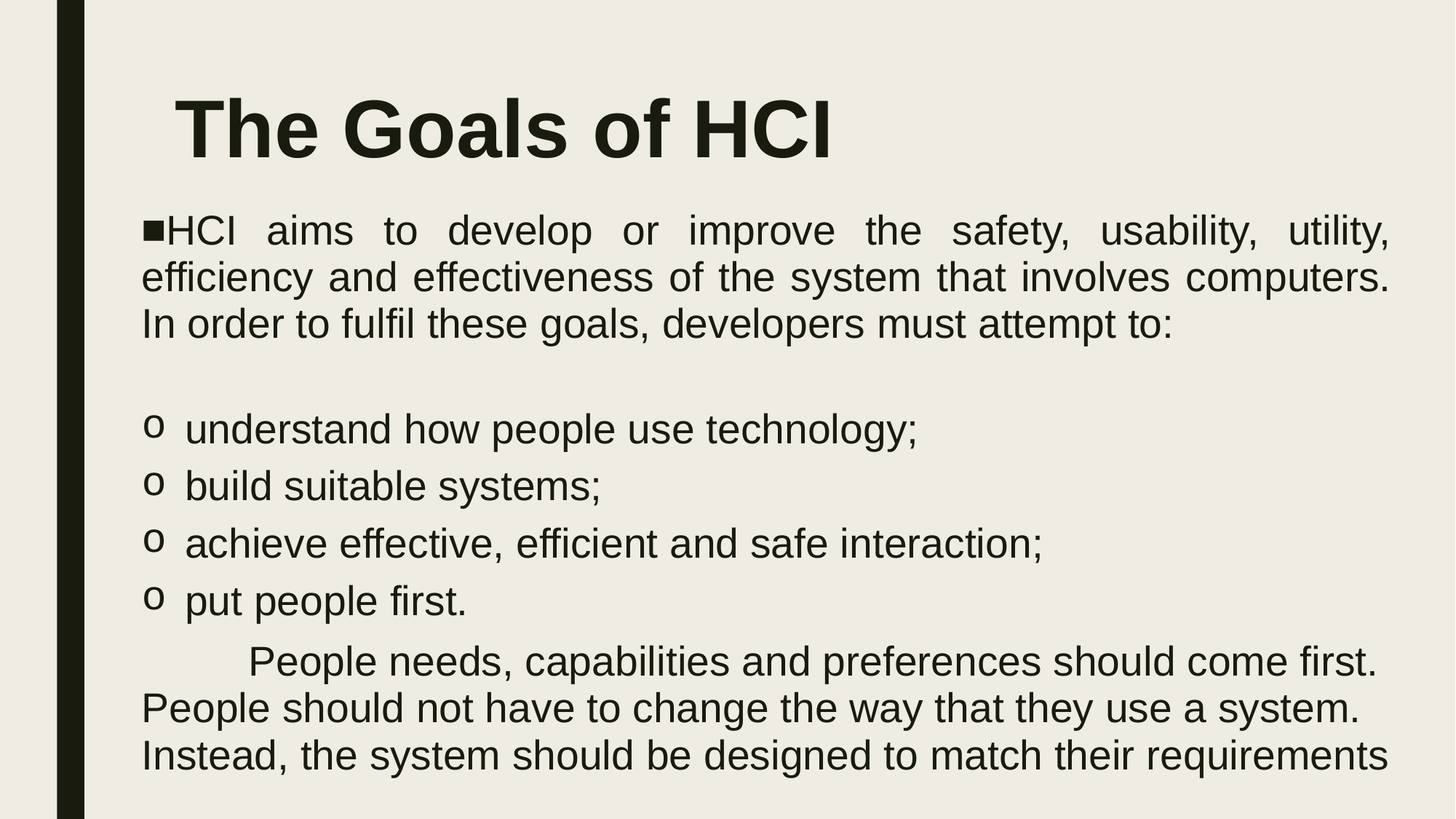

# The Goals of HCI
HCI aims to develop or improve the safety, usability, utility, efficiency and effectiveness of the system that involves computers. In order to fulfil these goals, developers must attempt to:

understand how people use technology;
build suitable systems;
achieve effective, efficient and safe interaction;
put people first.
	People needs, capabilities and preferences should come first. People should not have to change the way that they use a system. Instead, the system should be designed to match their requirements